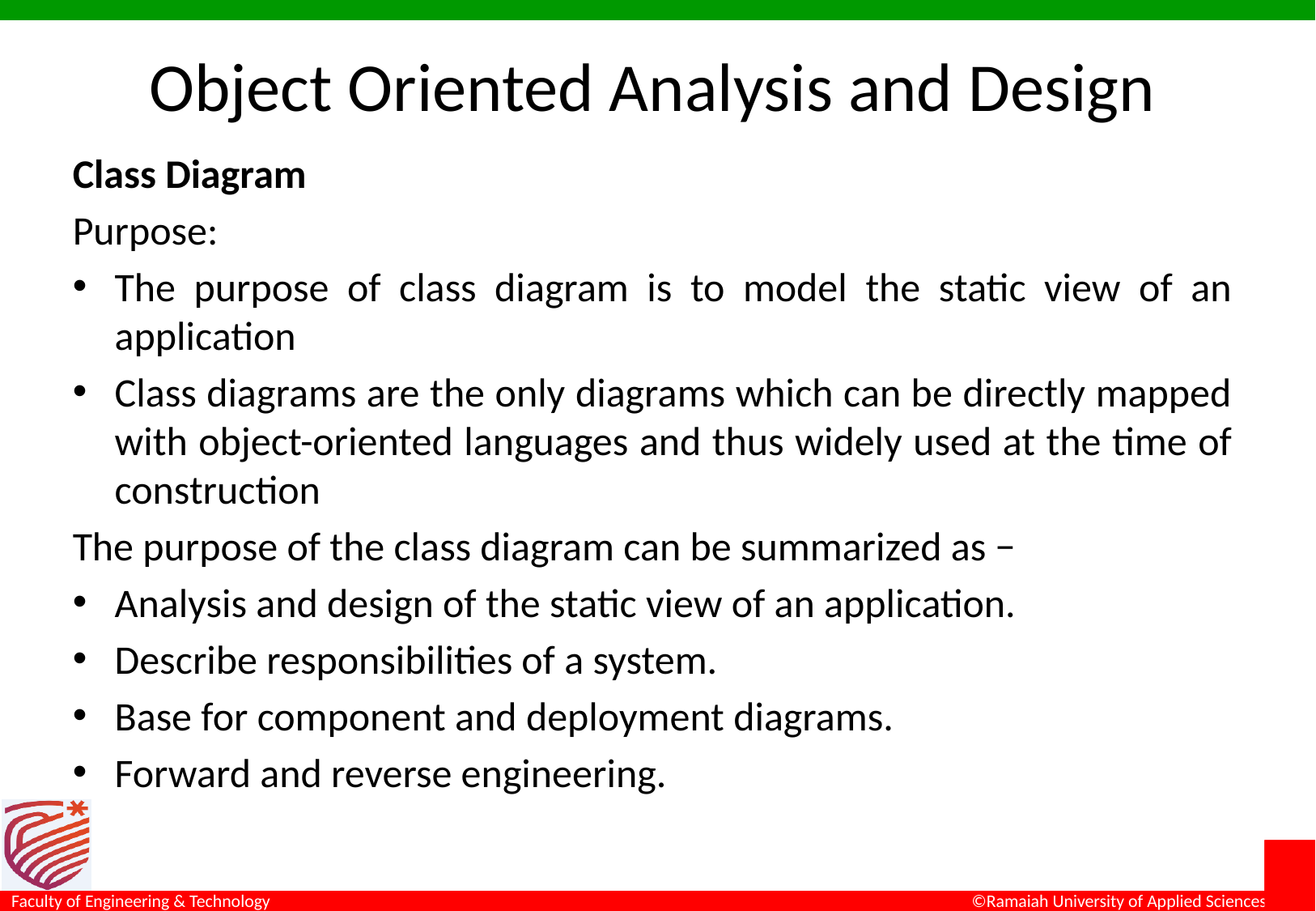

# Object Oriented Analysis and Design
Class Diagram
Purpose:
The purpose of class diagram is to model the static view of an application
Class diagrams are the only diagrams which can be directly mapped with object-oriented languages and thus widely used at the time of construction
The purpose of the class diagram can be summarized as −
Analysis and design of the static view of an application.
Describe responsibilities of a system.
Base for component and deployment diagrams.
Forward and reverse engineering.